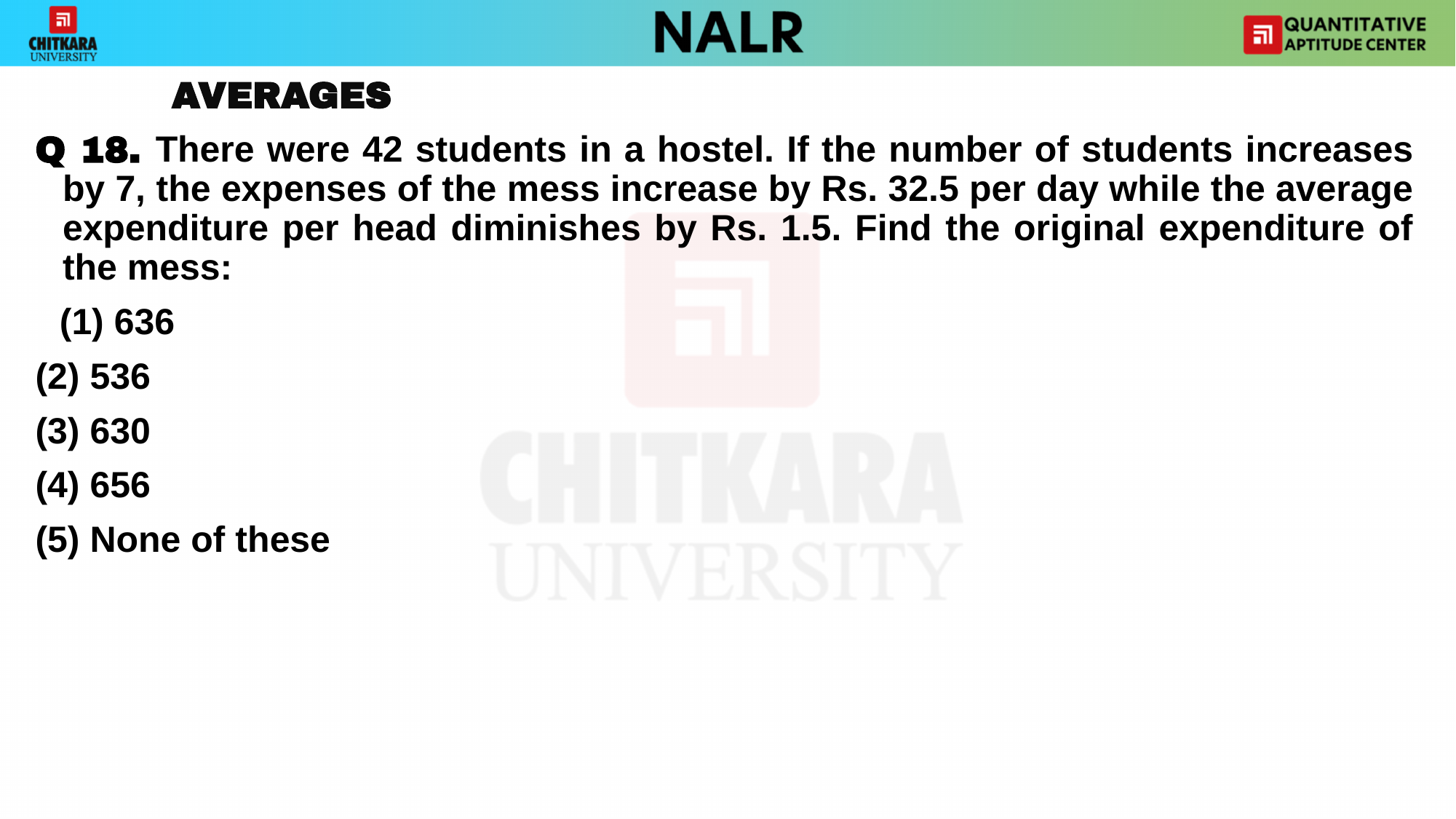

AVERAGES
Q 18. There were 42 students in a hostel. If the number of students increases by 7, the expenses of the mess increase by Rs. 32.5 per day while the average expenditure per head diminishes by Rs. 1.5. Find the original expenditure of the mess:
636
(2) 536
(3) 630
(4) 656
(5) None of these